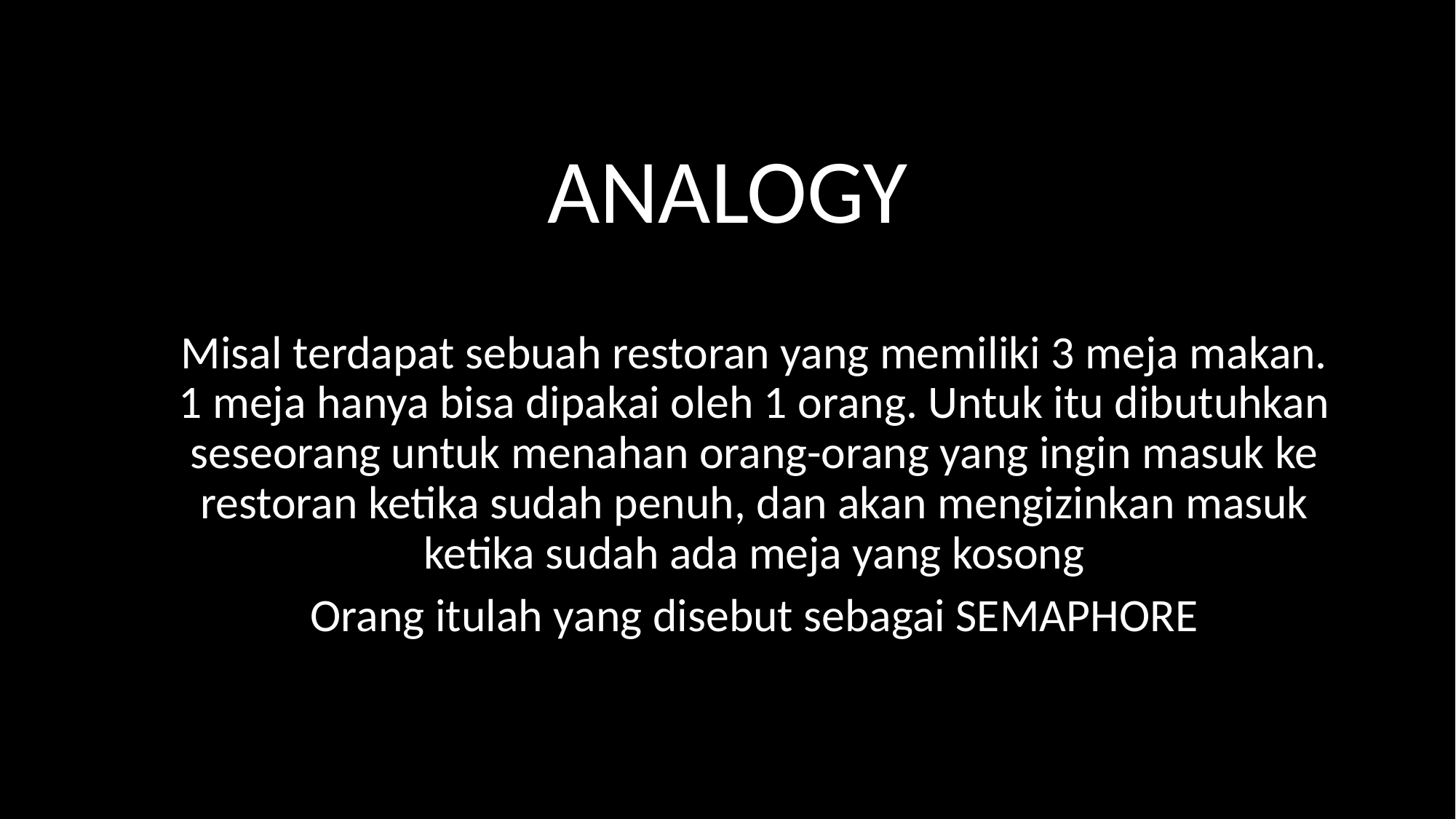

# ANALOGY
Misal terdapat sebuah restoran yang memiliki 3 meja makan. 1 meja hanya bisa dipakai oleh 1 orang. Untuk itu dibutuhkan seseorang untuk menahan orang-orang yang ingin masuk ke restoran ketika sudah penuh, dan akan mengizinkan masuk ketika sudah ada meja yang kosong
Orang itulah yang disebut sebagai SEMAPHORE